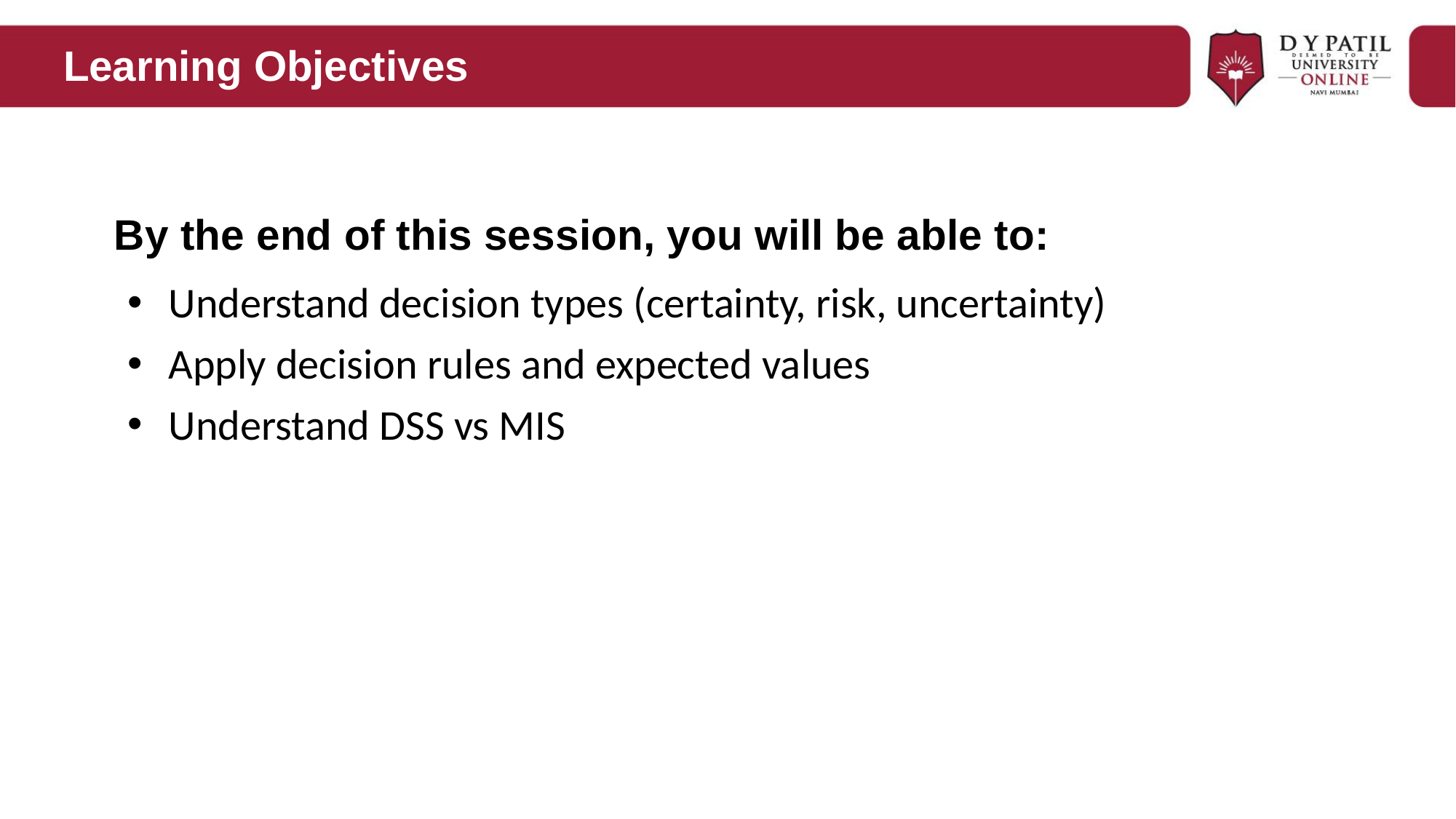

# Learning Objectives
By the end of this session, you will be able to:
Understand decision types (certainty, risk, uncertainty)
Apply decision rules and expected values
Understand DSS vs MIS